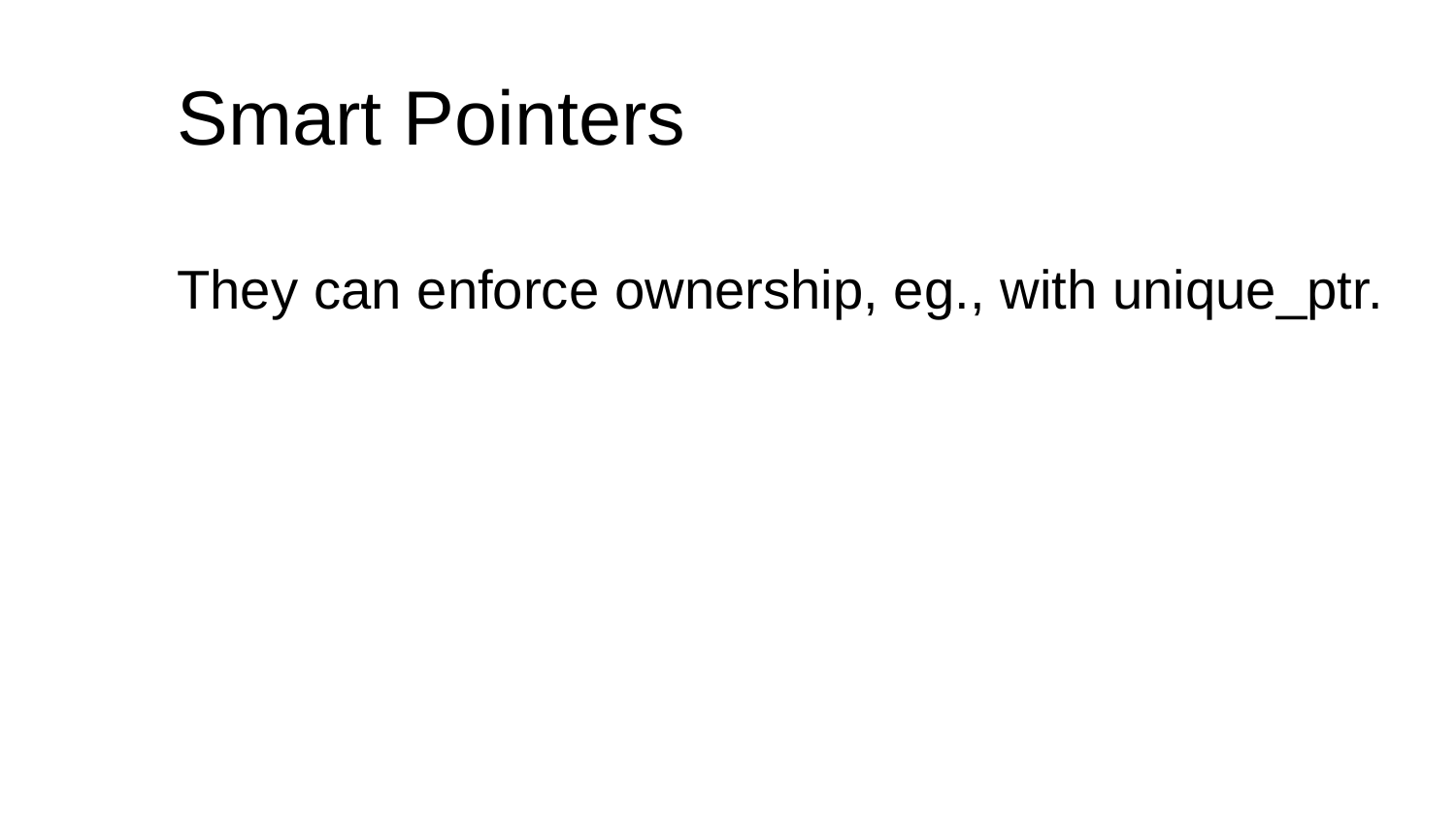

# Smart Pointers
They can enforce ownership, eg., with unique_ptr.